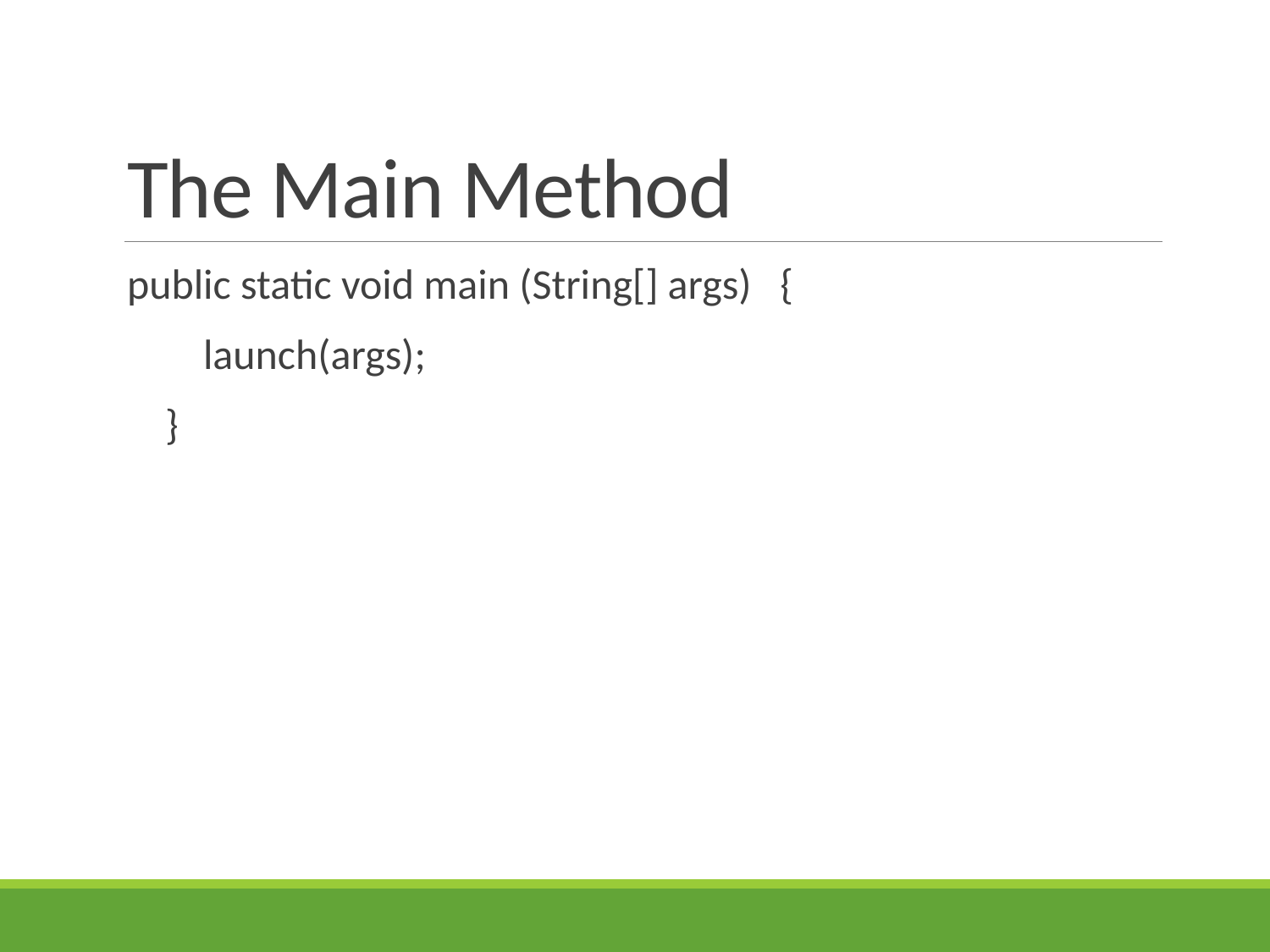

# The Main Method
public static void main (String[] args)   {
        launch(args);
    }